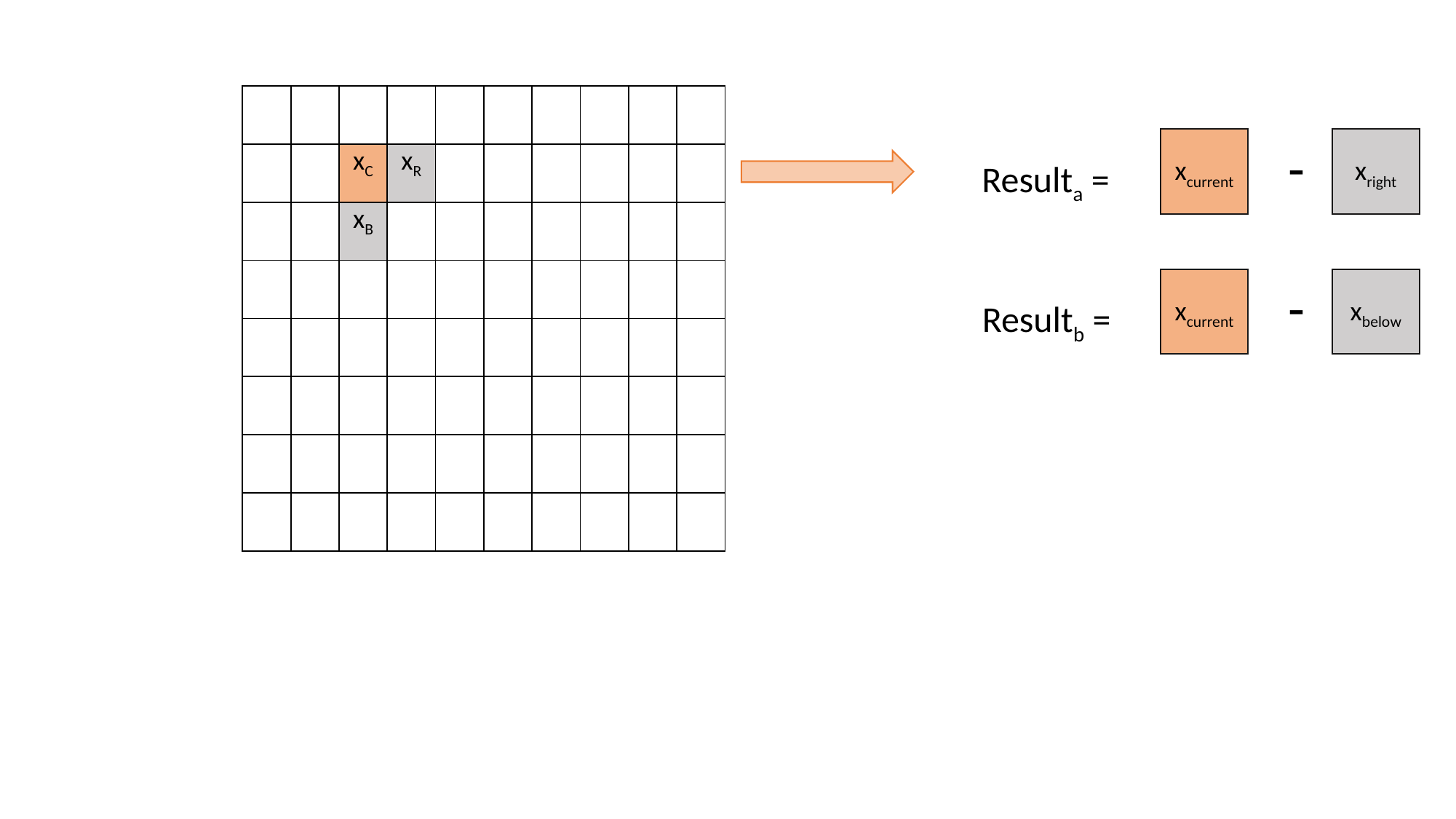

|  |  |  |  |  |  |  |  |  |  |
| --- | --- | --- | --- | --- | --- | --- | --- | --- | --- |
|  |  | xC | xR |  |  |  |  |  |  |
|  |  | xB |  |  |  |  |  |  |  |
|  |  |  |  |  |  |  |  |  |  |
|  |  |  |  |  |  |  |  |  |  |
|  |  |  |  |  |  |  |  |  |  |
|  |  |  |  |  |  |  |  |  |  |
|  |  |  |  |  |  |  |  |  |  |
-
xcurrent
xright

Resulta =
-
xcurrent
xbelow
Resultb =